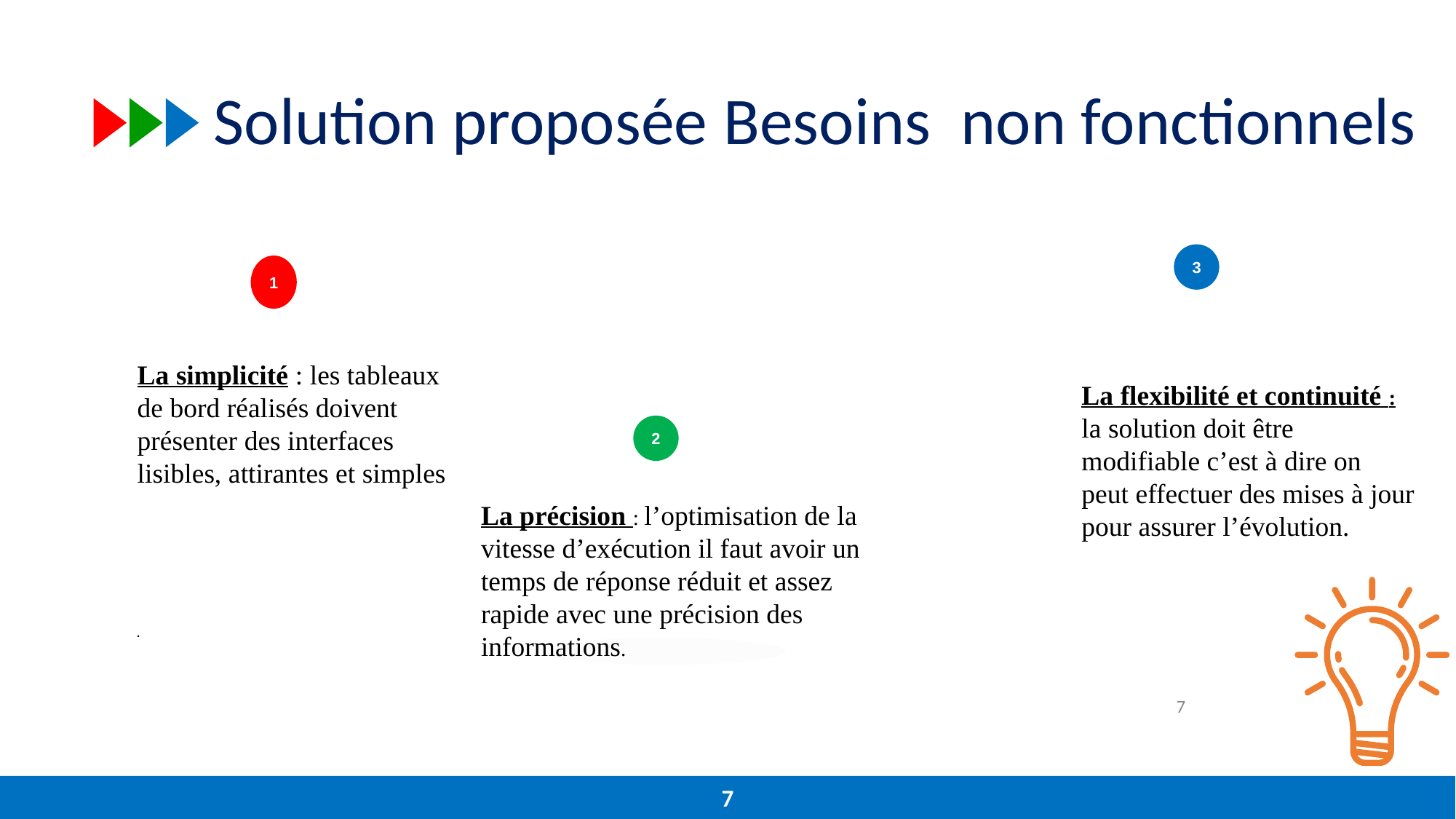

# Solution proposée Besoins  non fonctionnels

3
1
La simplicité : les tableaux de bord réalisés doivent présenter des interfaces lisibles, attirantes et simples
La flexibilité et continuité : la solution doit être modifiable c’est à dire on peut effectuer des mises à jour pour assurer l’évolution.
2
La précision : l’optimisation de la vitesse d’exécution il faut avoir un temps de réponse réduit et assez rapide avec une précision des informations.

.

7
7